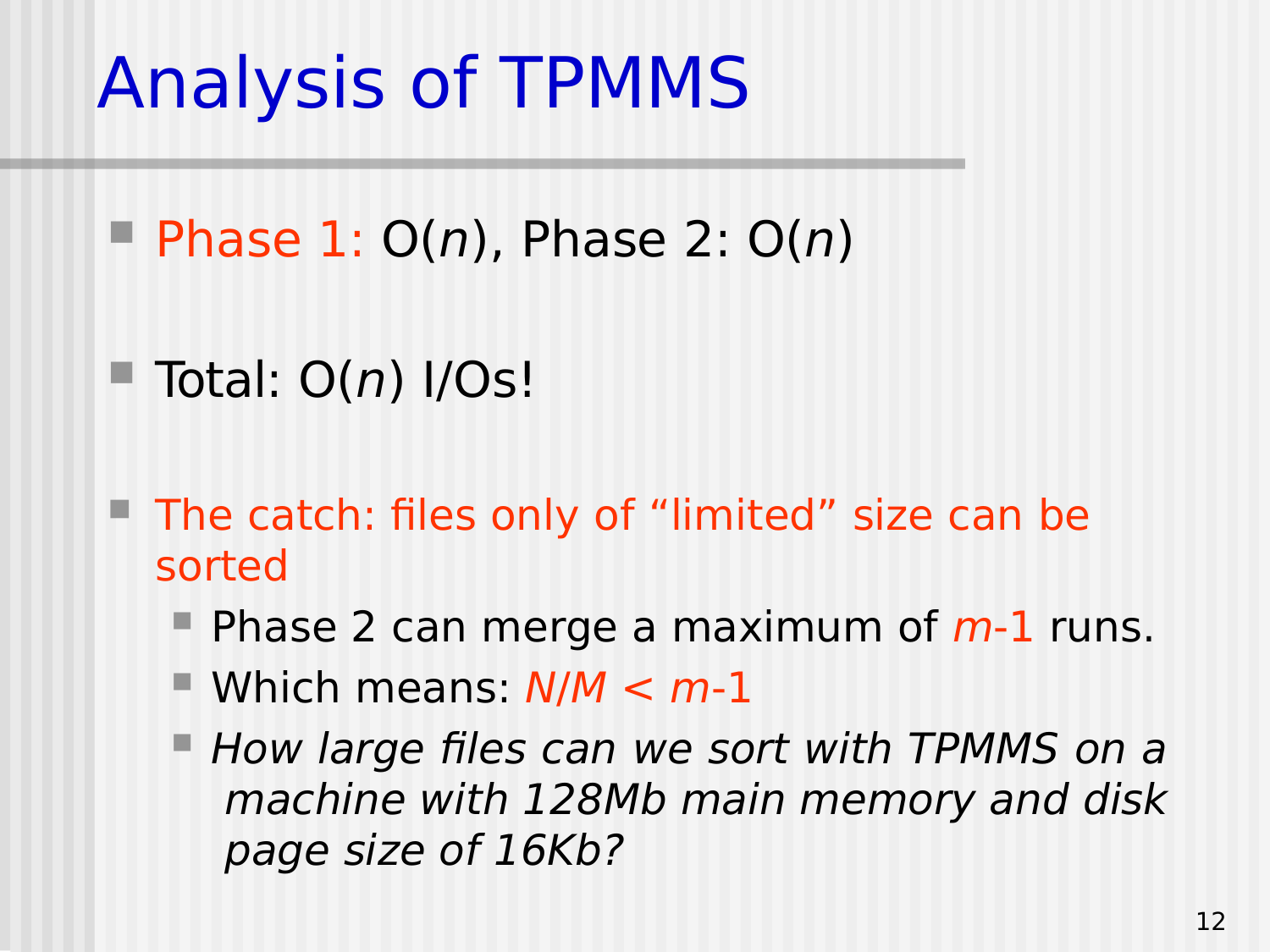

# Analysis of TPMMS
Phase 1: O(n), Phase 2: O(n)

Total: O(n) I/Os!

The catch: files only of “limited” size can be
sorted
Phase 2 can merge a maximum of m-1 runs.
Which means: N/M < m-1
How large files can we sort with TPMMS on a  machine with 128Mb main memory and disk  page size of 16Kb?
12